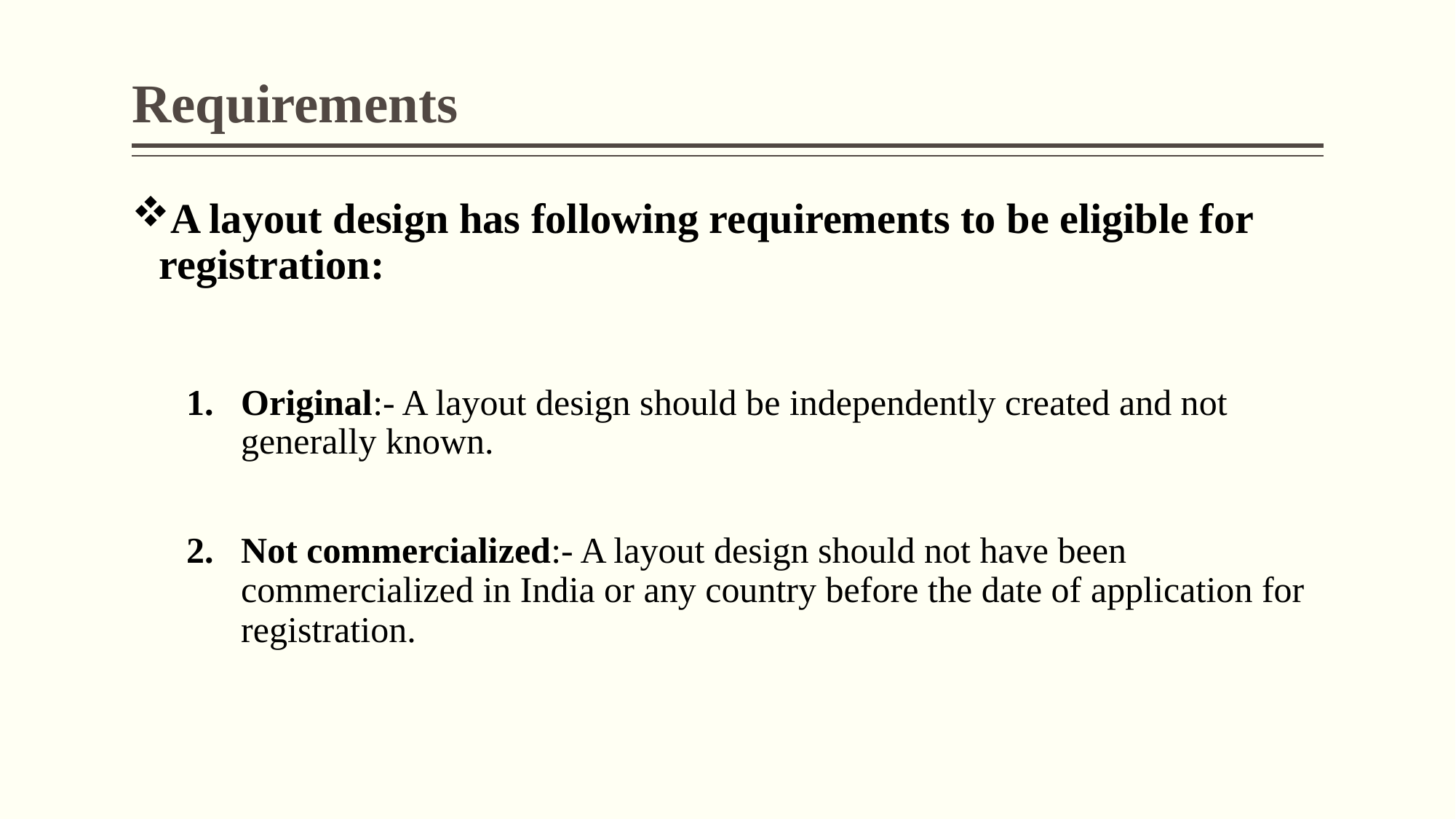

# Requirements
A layout design has following requirements to be eligible for registration:

Original:- A layout design should be independently created and not generally known.

Not commercialized:- A layout design should not have been commercialized in India or any country before the date of application for registration.